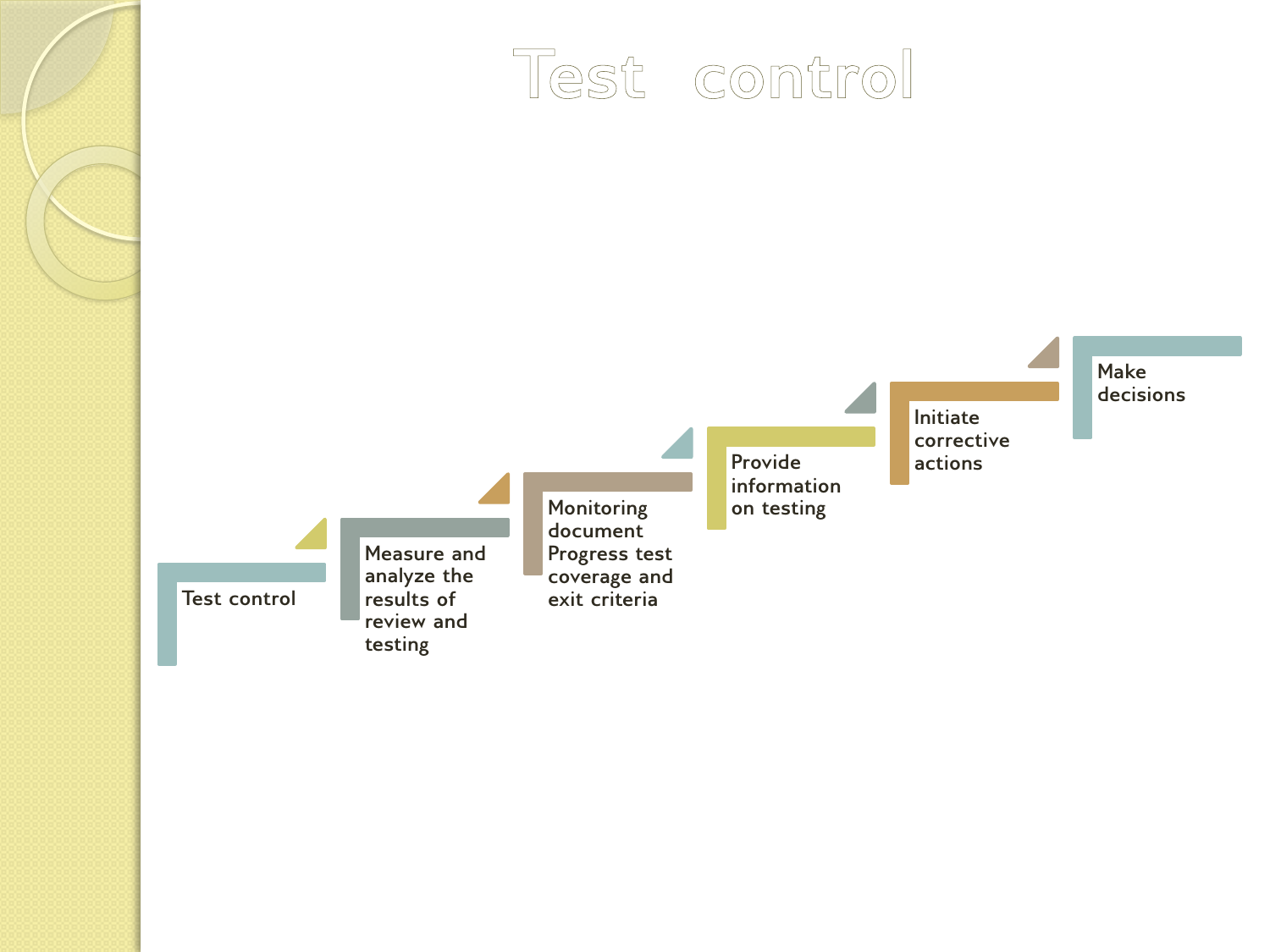

Test  control
Test control
Measure and analyze the results of review and testing
Monitoring document Progress test  coverage and exit criteria
Provide information on testing
Initiate corrective actions
Make decisions